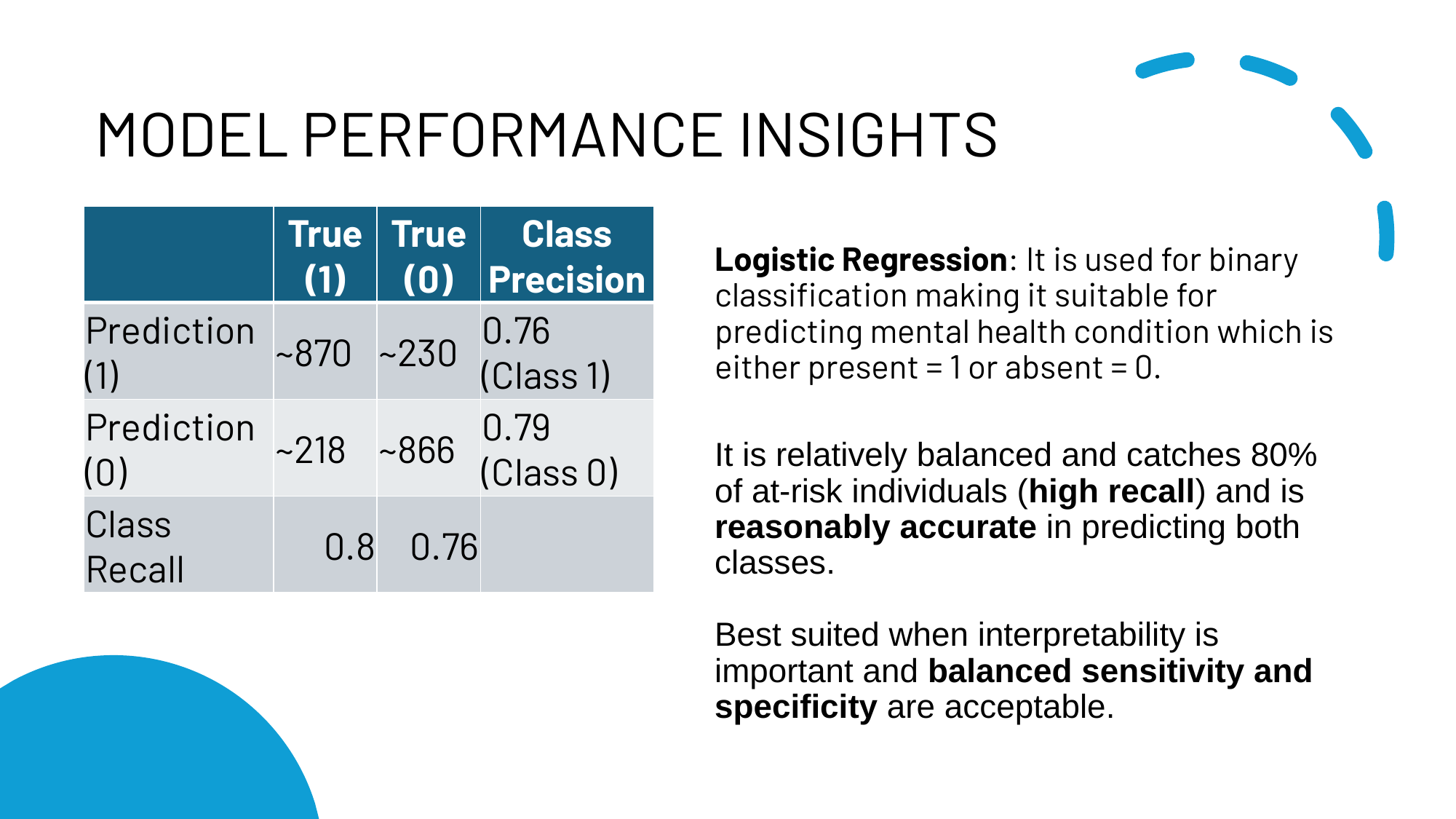

# MODEL PERFORMANCE INSIGHTS

|  | True (1) | True (0) | Class Precision |
| --- | --- | --- | --- |
| Prediction (1) | ~870 | ~230 | 0.76 (Class 1) |
| Prediction (0) | ~218 | ~866 | 0.79 (Class 0) |
| Class Recall | 0.8 | 0.76 |  |
Logistic Regression: It is used for binary classification making it suitable for predicting mental health condition which is either present = 1 or absent = 0.

It is relatively balanced and catches 80% of at-risk individuals (high recall) and is reasonably accurate in predicting both classes.

Best suited when interpretability is important and balanced sensitivity and specificity are acceptable.